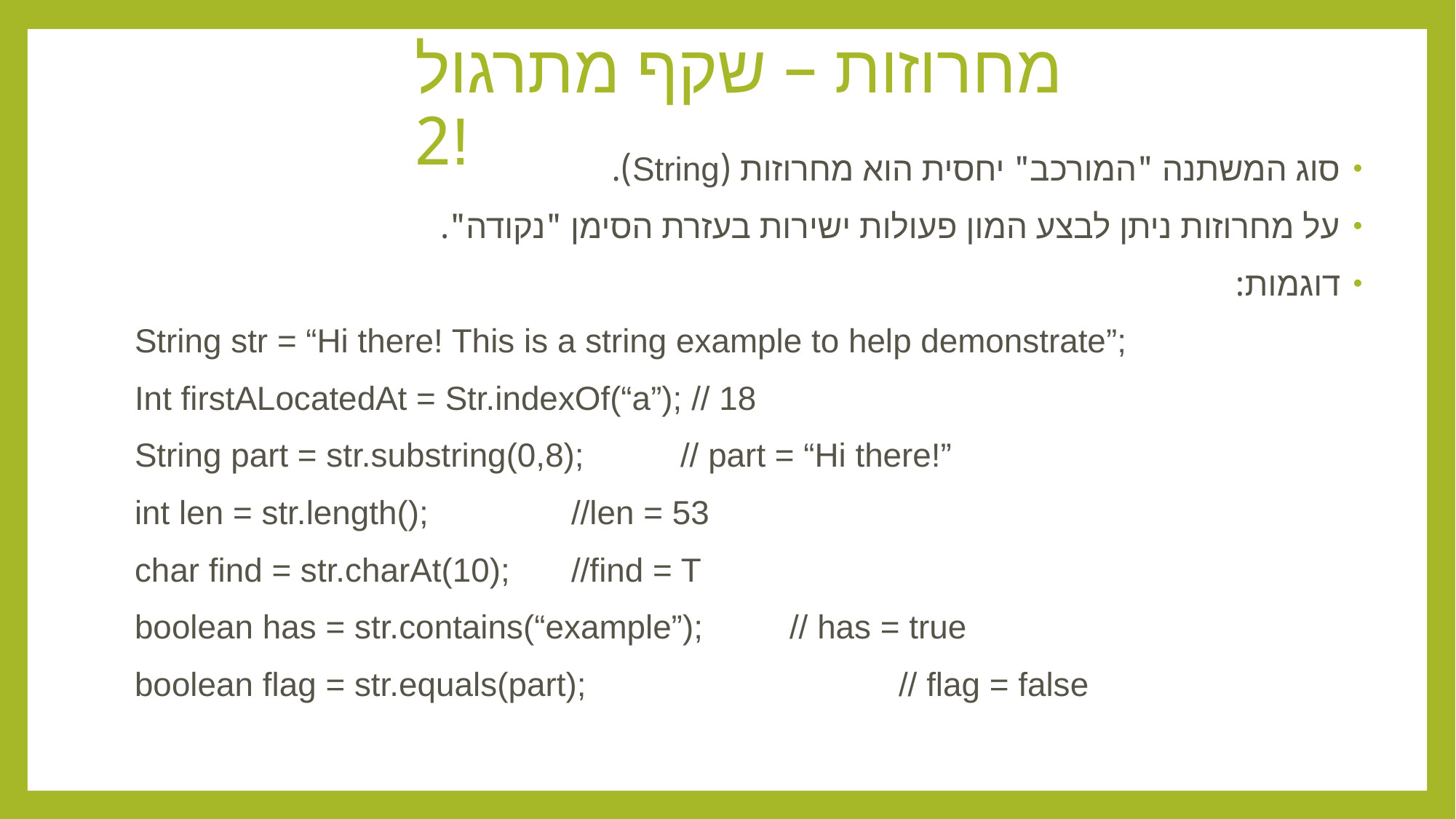

# מחרוזות – שקף מתרגול 2!
סוג המשתנה "המורכב" יחסית הוא מחרוזות (String).
על מחרוזות ניתן לבצע המון פעולות ישירות בעזרת הסימן "נקודה".
דוגמות:
String str = “Hi there! This is a string example to help demonstrate”;
Int firstALocatedAt = Str.indexOf(“a”); // 18
String part = str.substring(0,8);	// part = “Hi there!”
int len = str.length();		//len = 53
char find = str.charAt(10);	//find = T
boolean has = str.contains(“example”);	// has = true
boolean flag = str.equals(part);			// flag = false